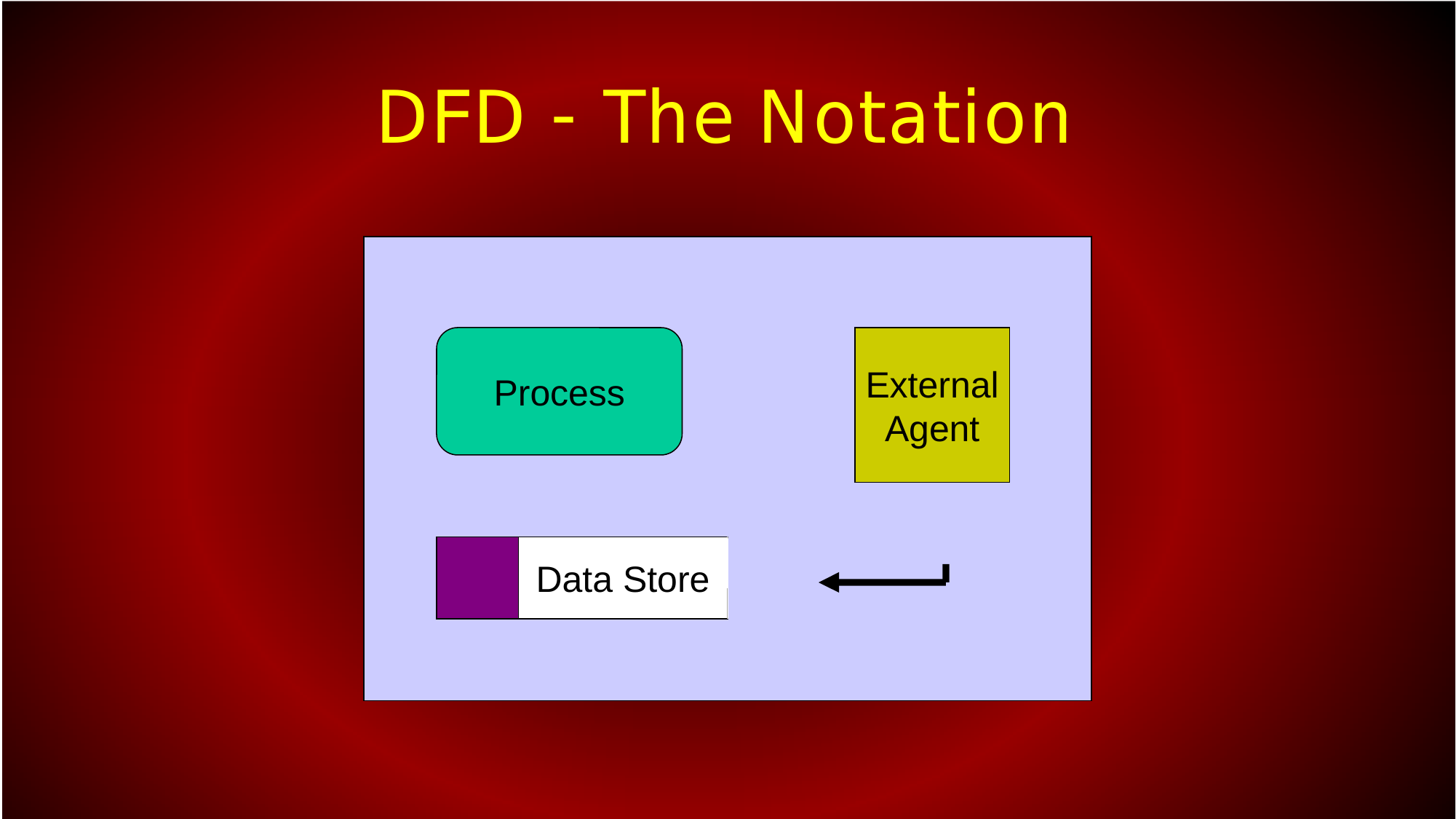

# DFD - The Notation

Process
External
Agent

Data Store